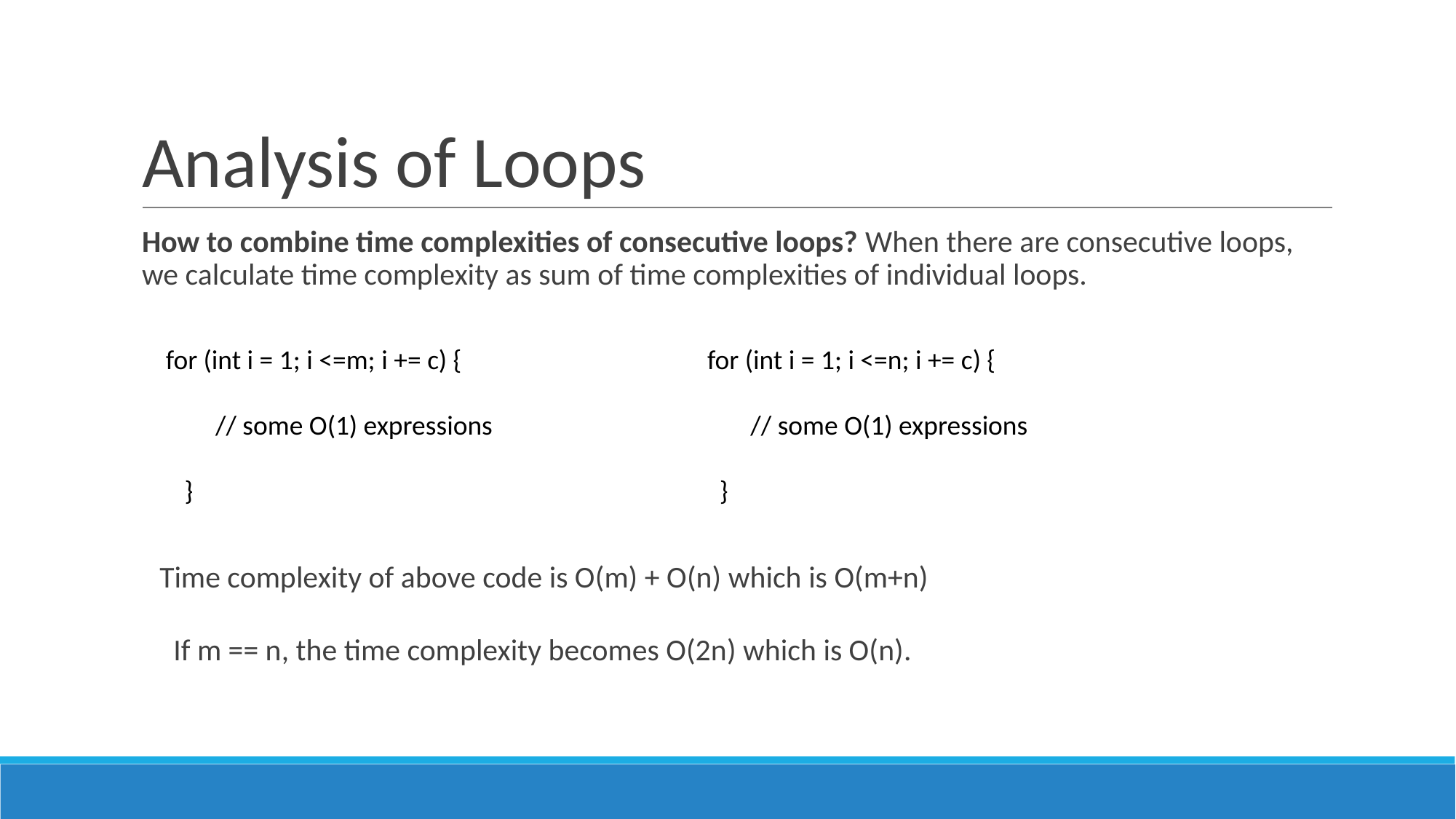

Analysis of Loops
How to combine time complexities of consecutive loops? When there are consecutive loops, we calculate time complexity as sum of time complexities of individual loops.
for (int i = 1; i <=m; i += c) {

        // some O(1) expressions

   }
 for (int i = 1; i <=n; i += c) {

        // some O(1) expressions

   }
 Time complexity of above code is O(m) + O(n) which is O(m+n)

   If m == n, the time complexity becomes O(2n) which is O(n).